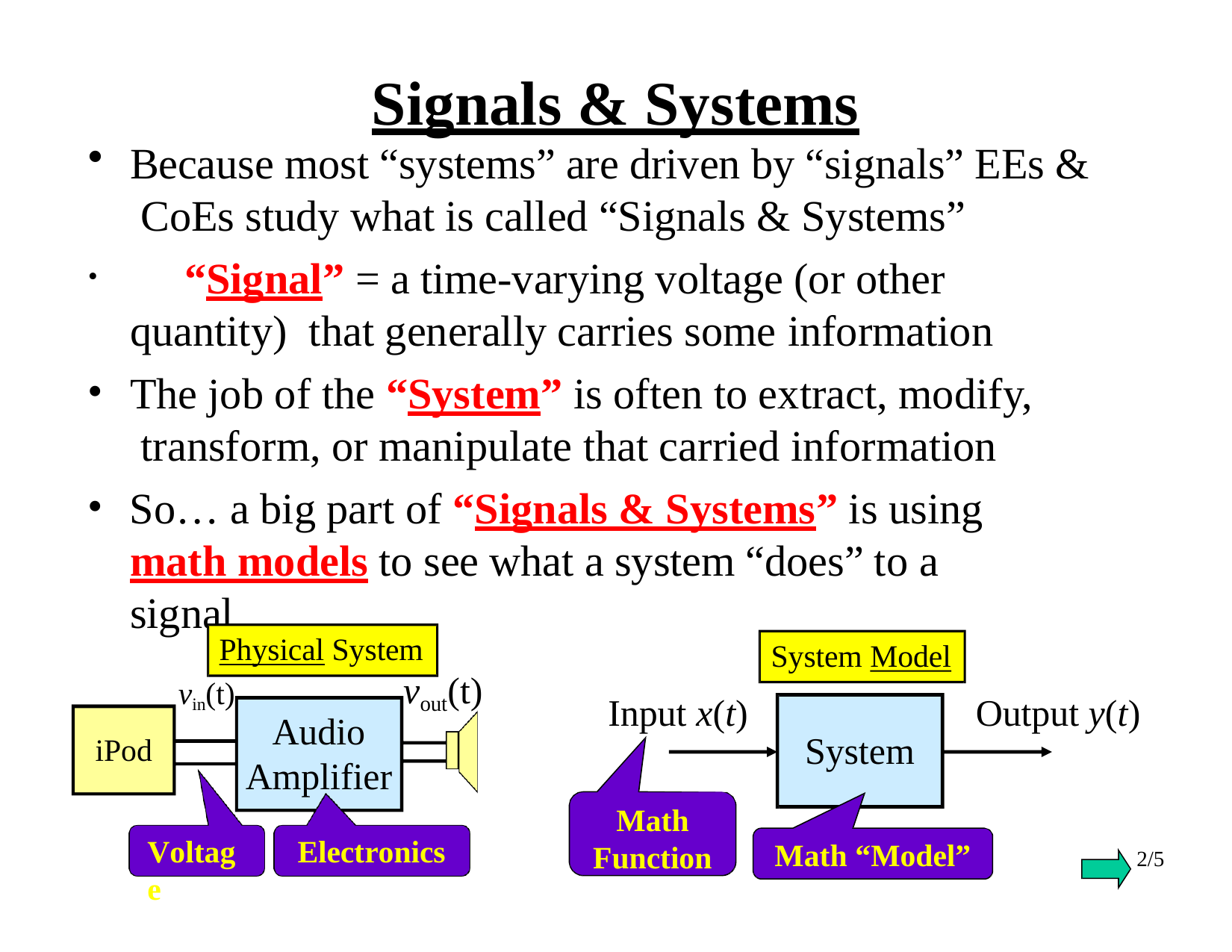

# Signals & Systems
Because most “systems” are driven by “signals” EEs &  CoEs study what is called “Signals & Systems”
	“Signal” = a time-varying voltage (or other quantity)  that generally carries some information
The job of the “System” is often to extract, modify,  transform, or manipulate that carried information
So… a big part of “Signals & Systems” is using
math models to see what a system “does” to a signal

Physical System

System Model

vout(t)

vin(t)
Input x(t)
Output y(t)

Audio  Amplifier
System
iPod

Math  Function
Voltage
Electronics
Math “Model”
2/5